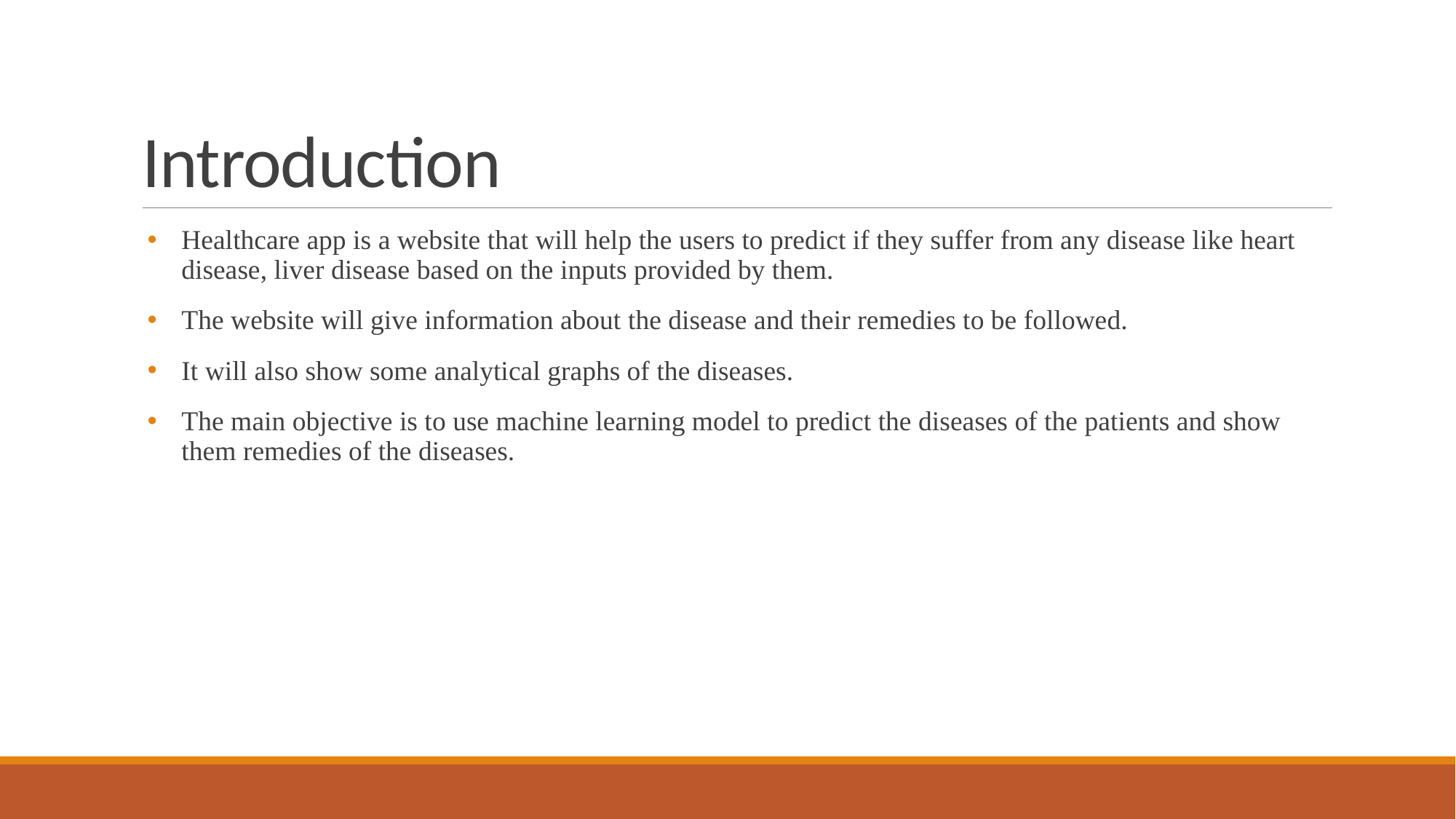

# Introduction
Healthcare app is a website that will help the users to predict if they suffer from any disease like heart disease, liver disease based on the inputs provided by them.
The website will give information about the disease and their remedies to be followed.
It will also show some analytical graphs of the diseases.
The main objective is to use machine learning model to predict the diseases of the patients and show them remedies of the diseases.